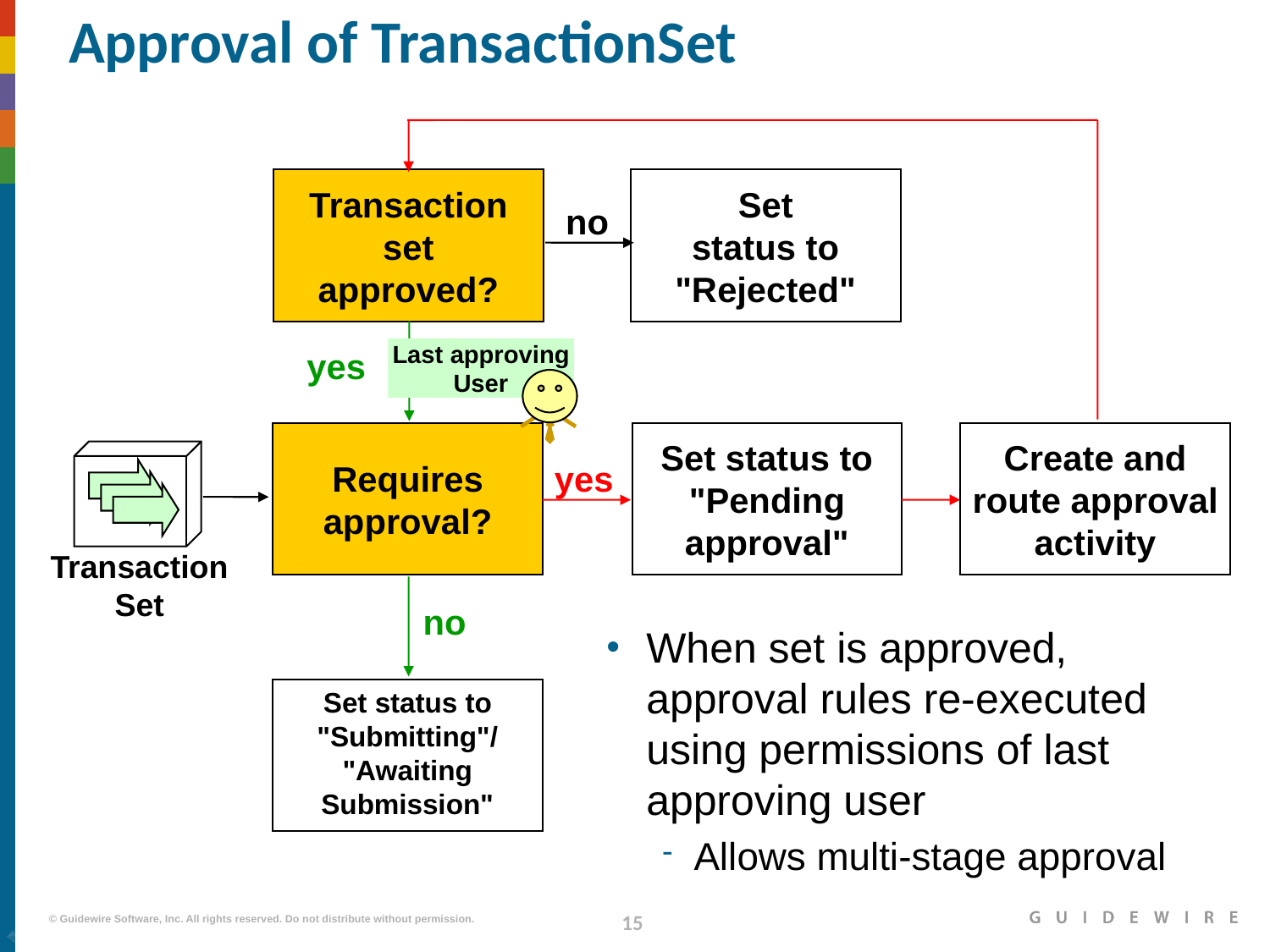

# Approval of TransactionSet

Set
status to "Rejected"
Transaction set approved?
no

Last approving User

yes

Set status to "Pending approval"

Create and route approval activity

Requires approval?
yes

Transaction
Set

no
When set is approved, approval rules re-executed using permissions of last approving user
Allows multi-stage approval

Set status to "Submitting"/
"Awaiting Submission"